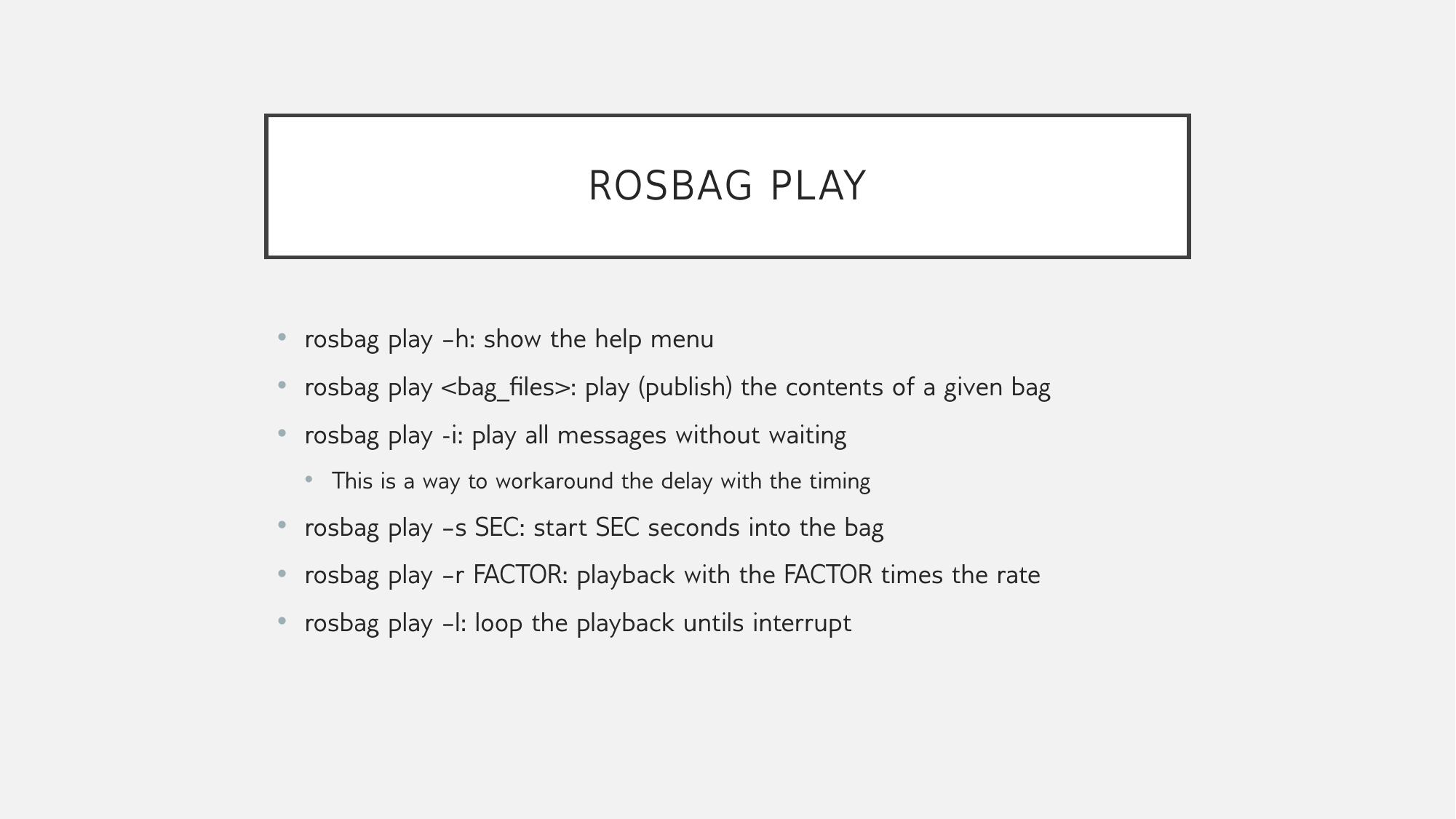

# Rosbag play
rosbag play –h: show the help menu
rosbag play <bag_files>: play (publish) the contents of a given bag
rosbag play -i: play all messages without waiting
This is a way to workaround the delay with the timing
rosbag play –s SEC: start SEC seconds into the bag
rosbag play –r FACTOR: playback with the FACTOR times the rate
rosbag play –l: loop the playback untils interrupt